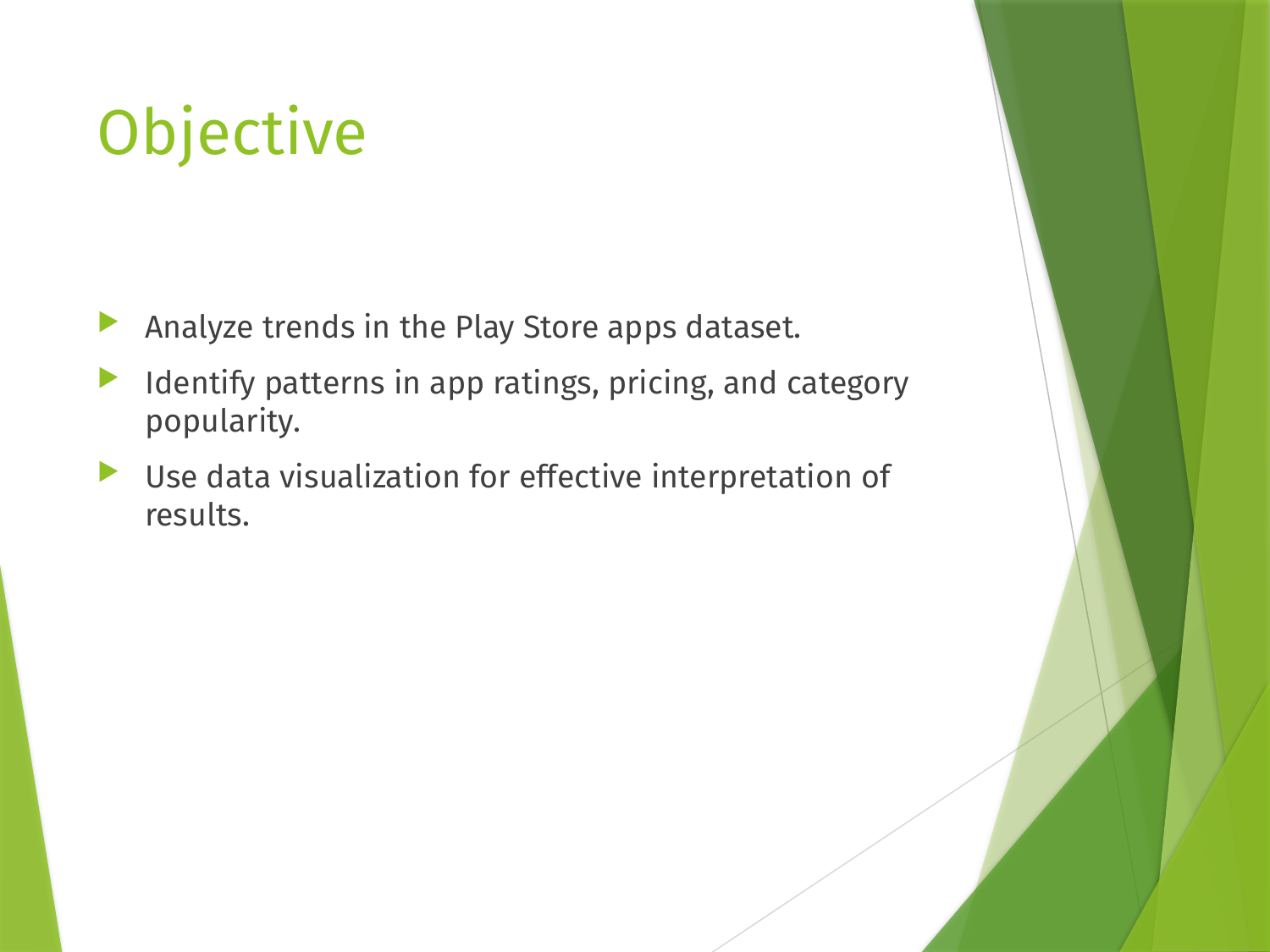

# Objective
Analyze trends in the Play Store apps dataset.
Identify patterns in app ratings, pricing, and category popularity.
Use data visualization for effective interpretation of results.